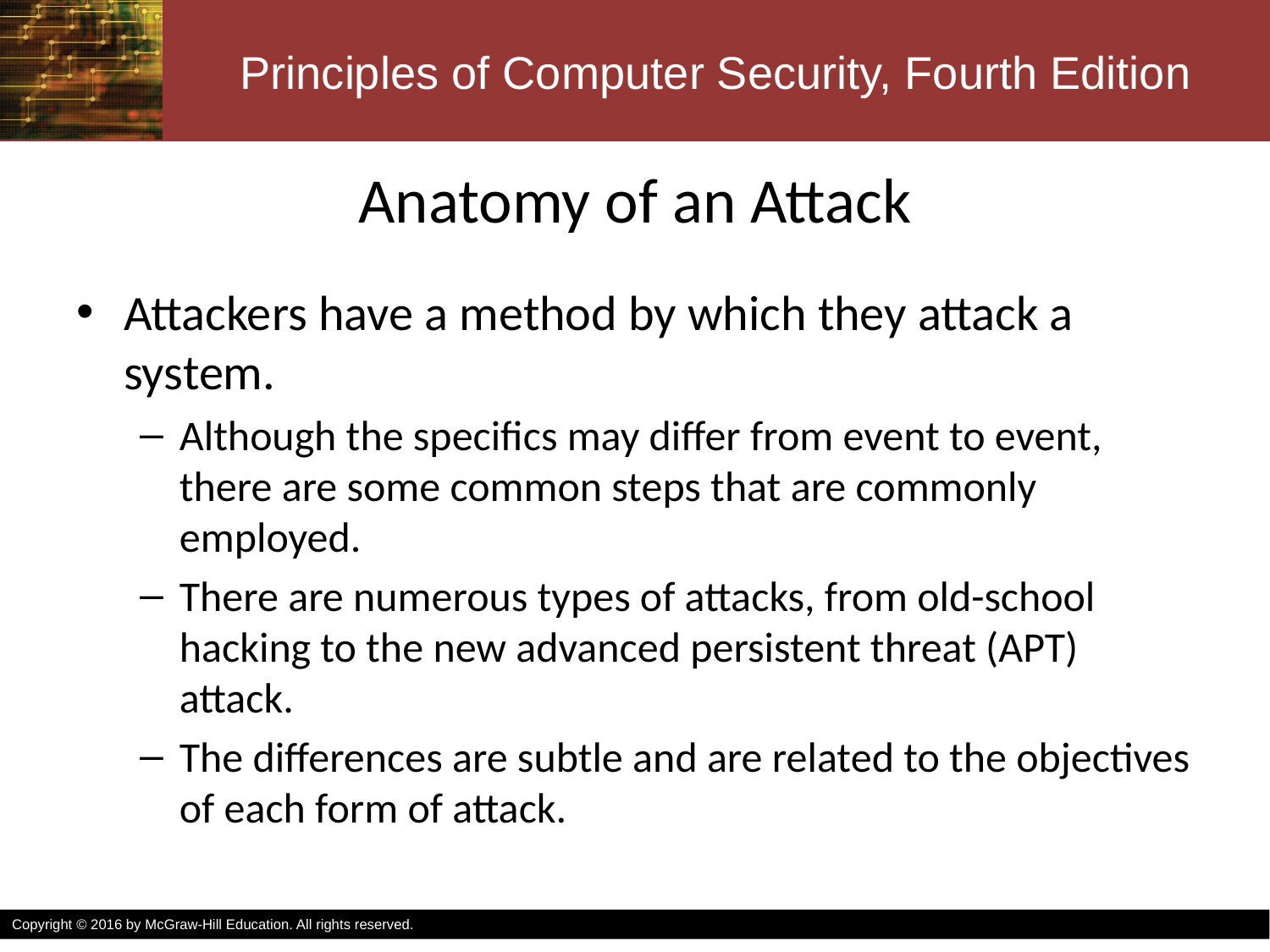

# Anatomy of an Attack
Attackers have a method by which they attack a system.
Although the specifics may differ from event to event, there are some common steps that are commonly employed.
There are numerous types of attacks, from old-school hacking to the new advanced persistent threat (APT) attack.
The differences are subtle and are related to the objectives of each form of attack.